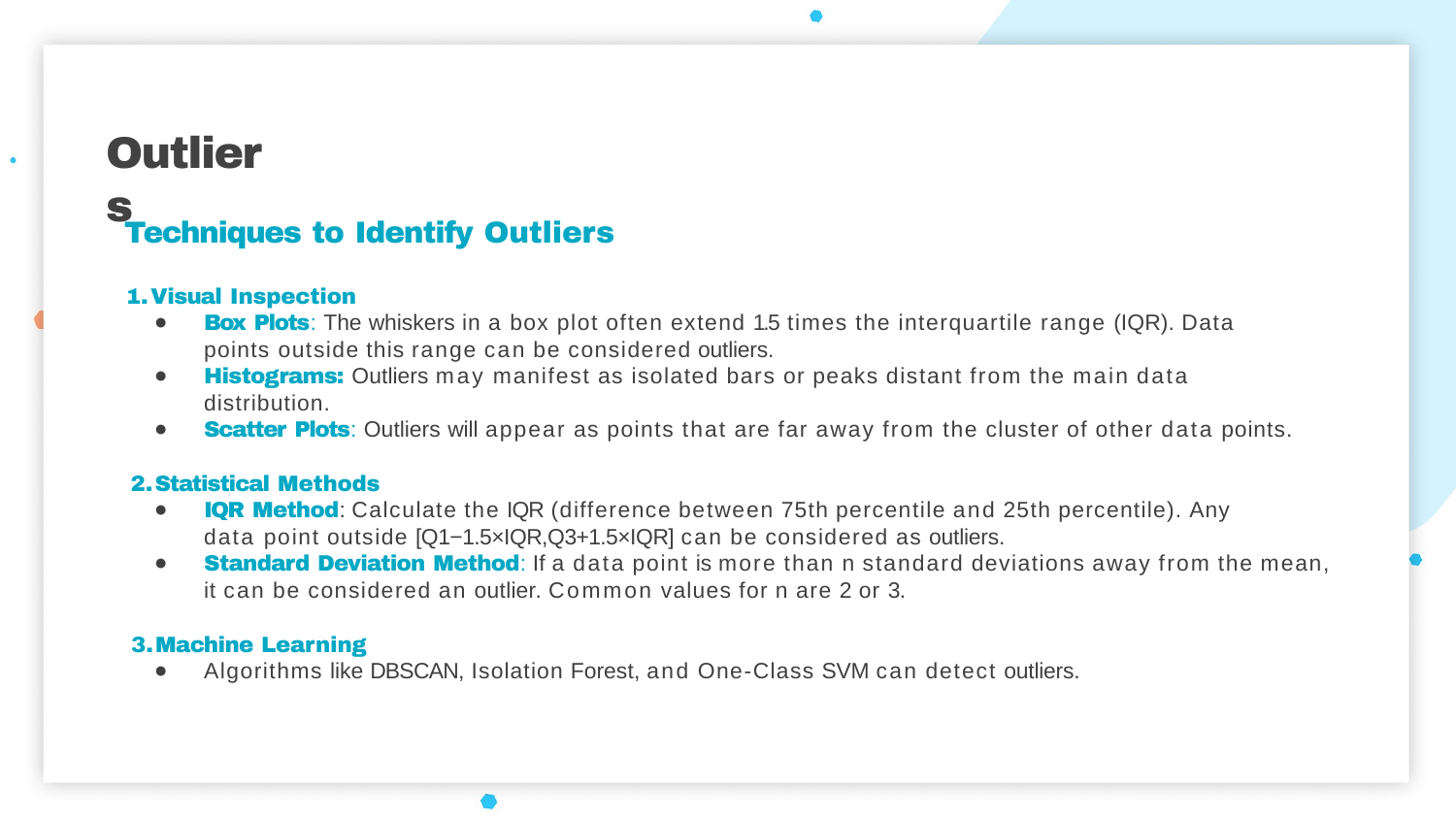

# Outliers
Techniques to Identify Outliers
Visual Inspection
Box Plots: The whiskers in a box plot often extend 1.5 times the interquartile range (IQR). Data points outside this range can be considered outliers.
Histograms: Outliers may manifest as isolated bars or peaks distant from the main data distribution.
Scatter Plots: Outliers will appear as points that are far away from the cluster of other data points.

Statistical Methods
IQR Method: Calculate the IQR (difference between 75th percentile and 25th percentile). Any data point outside [Q1−1.5×IQR,Q3+1.5×IQR] can be considered as outliers.
Standard Deviation Method: If a data point is more than n standard deviations away from the mean, it can be considered an outlier. Common values for n are 2 or 3.

Machine Learning
Algorithms like DBSCAN, Isolation Forest, and One-Class SVM can detect outliers.